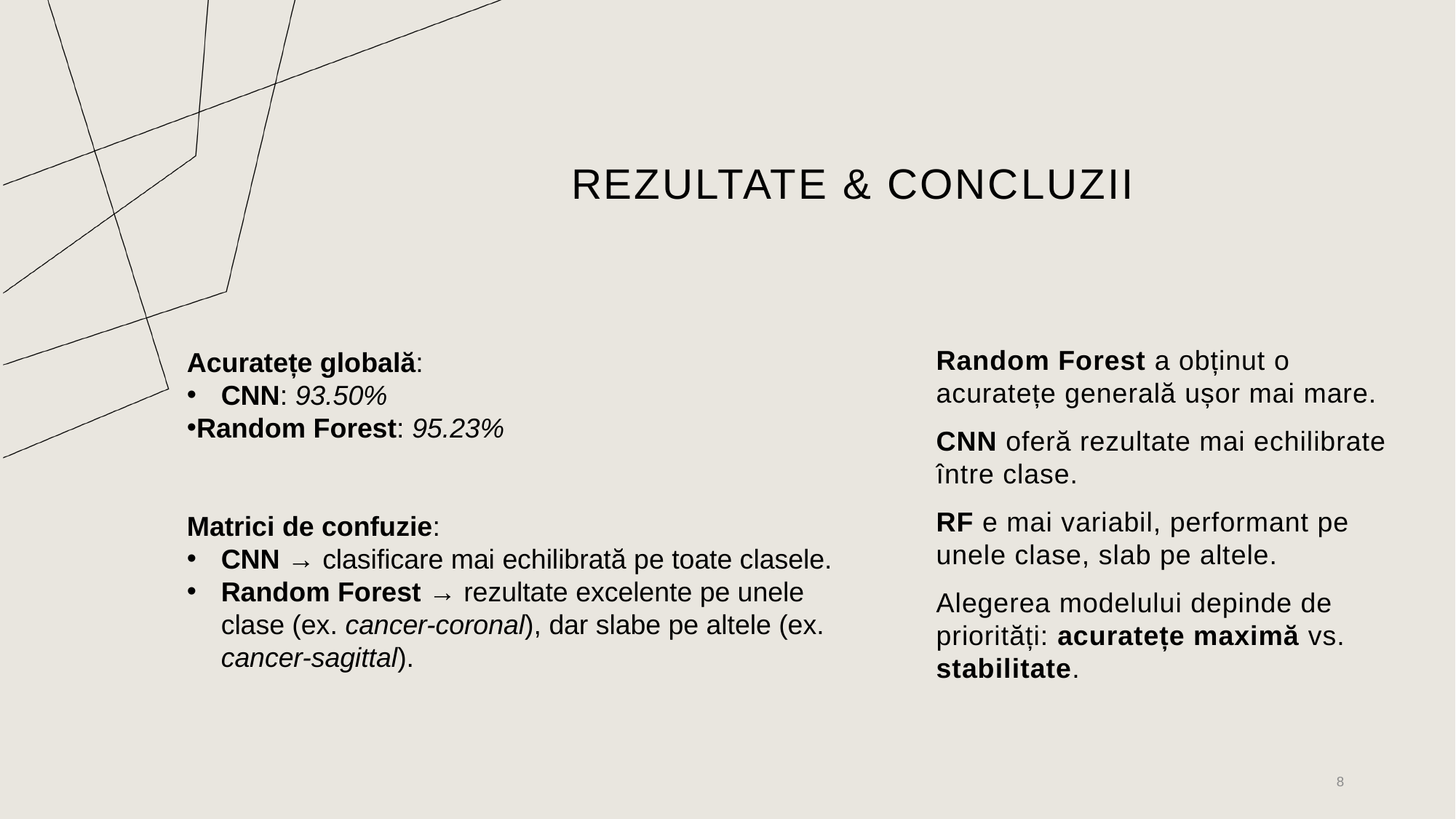

# Rezultate & concluzii
Acuratețe globală:
CNN: 93.50%
Random Forest: 95.23%

Matrici de confuzie:
CNN → clasificare mai echilibrată pe toate clasele.
Random Forest → rezultate excelente pe unele clase (ex. cancer-coronal), dar slabe pe altele (ex. cancer-sagittal).

Random Forest a obținut o acuratețe generală ușor mai mare.
CNN oferă rezultate mai echilibrate între clase.
RF e mai variabil, performant pe unele clase, slab pe altele.
Alegerea modelului depinde de priorități: acuratețe maximă vs. stabilitate.
8